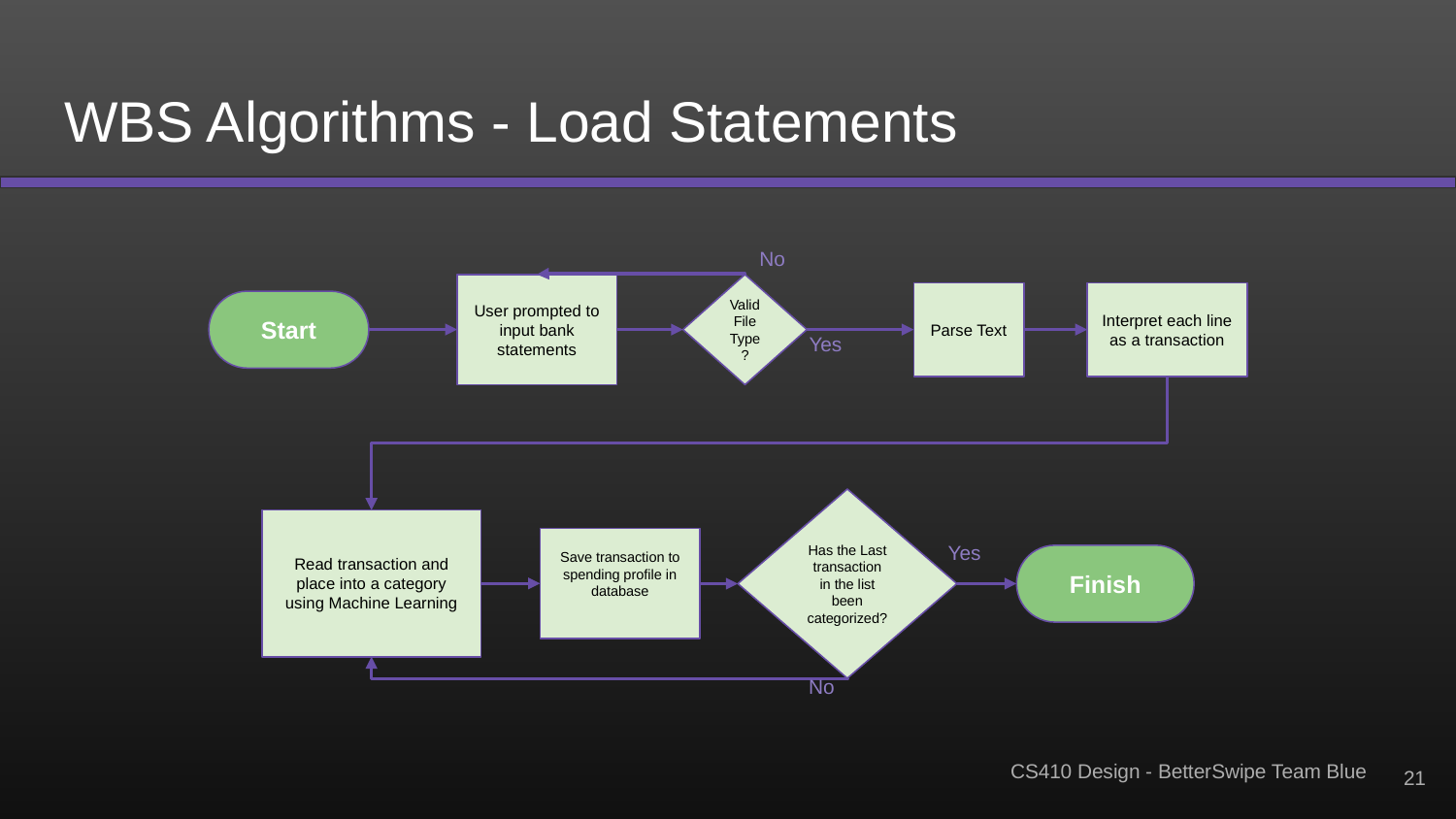

# WBS Algorithms - Load Statements

No
User prompted to input bank statements
Valid File Type?
Interpret each line as a transaction
Parse Text
Start
Yes
Has the Last transaction in the list been categorized?
Read transaction and place into a category using Machine Learning
Save transaction to spending profile in database

Yes
Finish
No
21